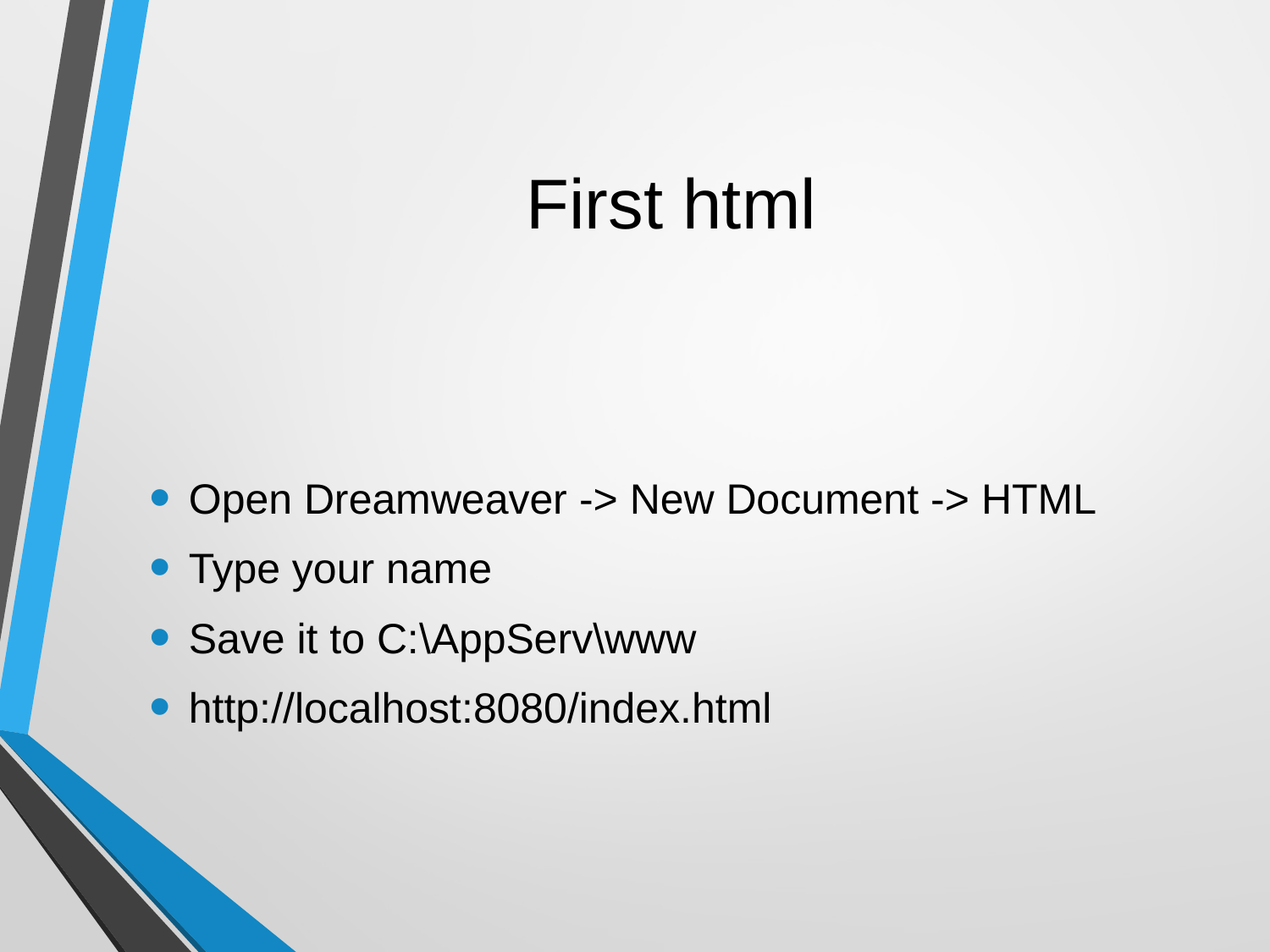

# First html
Open Dreamweaver -> New Document -> HTML
Type your name
Save it to C:\AppServ\www
http://localhost:8080/index.html